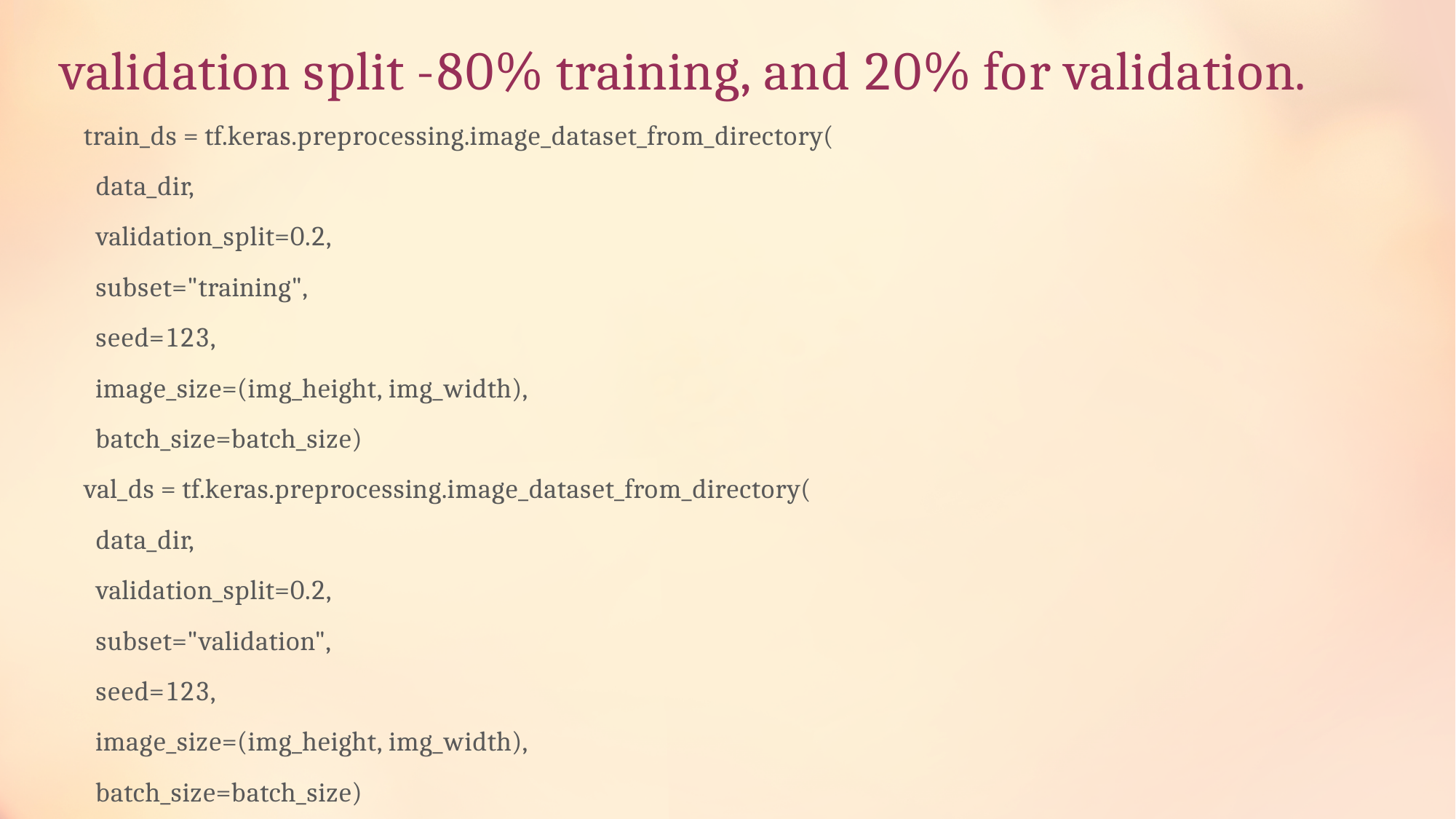

# validation split -80% training, and 20% for validation.
train_ds = tf.keras.preprocessing.image_dataset_from_directory(
  data_dir,
  validation_split=0.2,
  subset="training",
  seed=123,
  image_size=(img_height, img_width),
  batch_size=batch_size)
val_ds = tf.keras.preprocessing.image_dataset_from_directory(
  data_dir,
  validation_split=0.2,
  subset="validation",
  seed=123,
  image_size=(img_height, img_width),
  batch_size=batch_size)